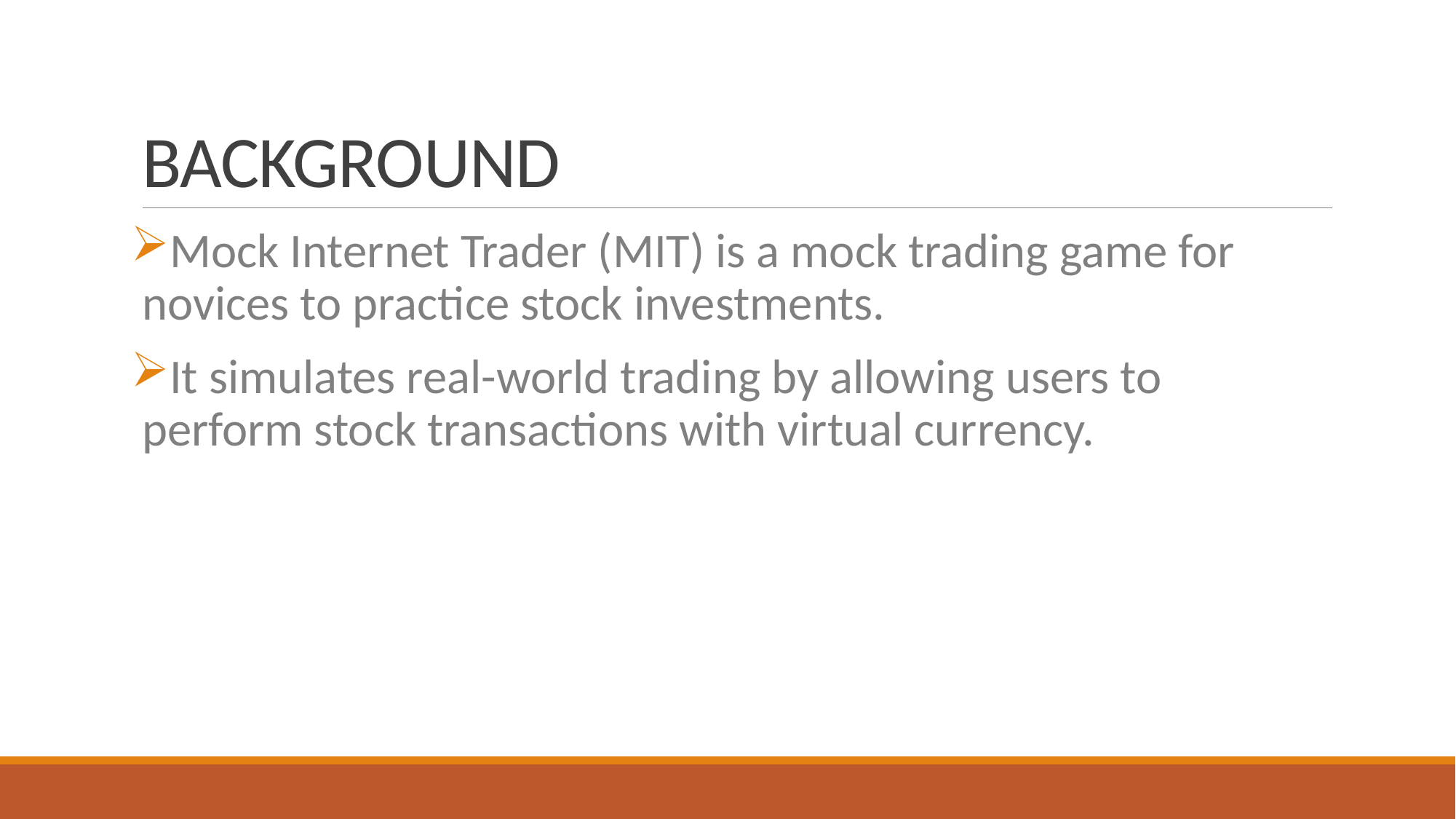

# BACKGROUND
Mock Internet Trader (MIT) is a mock trading game for novices to practice stock investments.
It simulates real-world trading by allowing users to perform stock transactions with virtual currency.